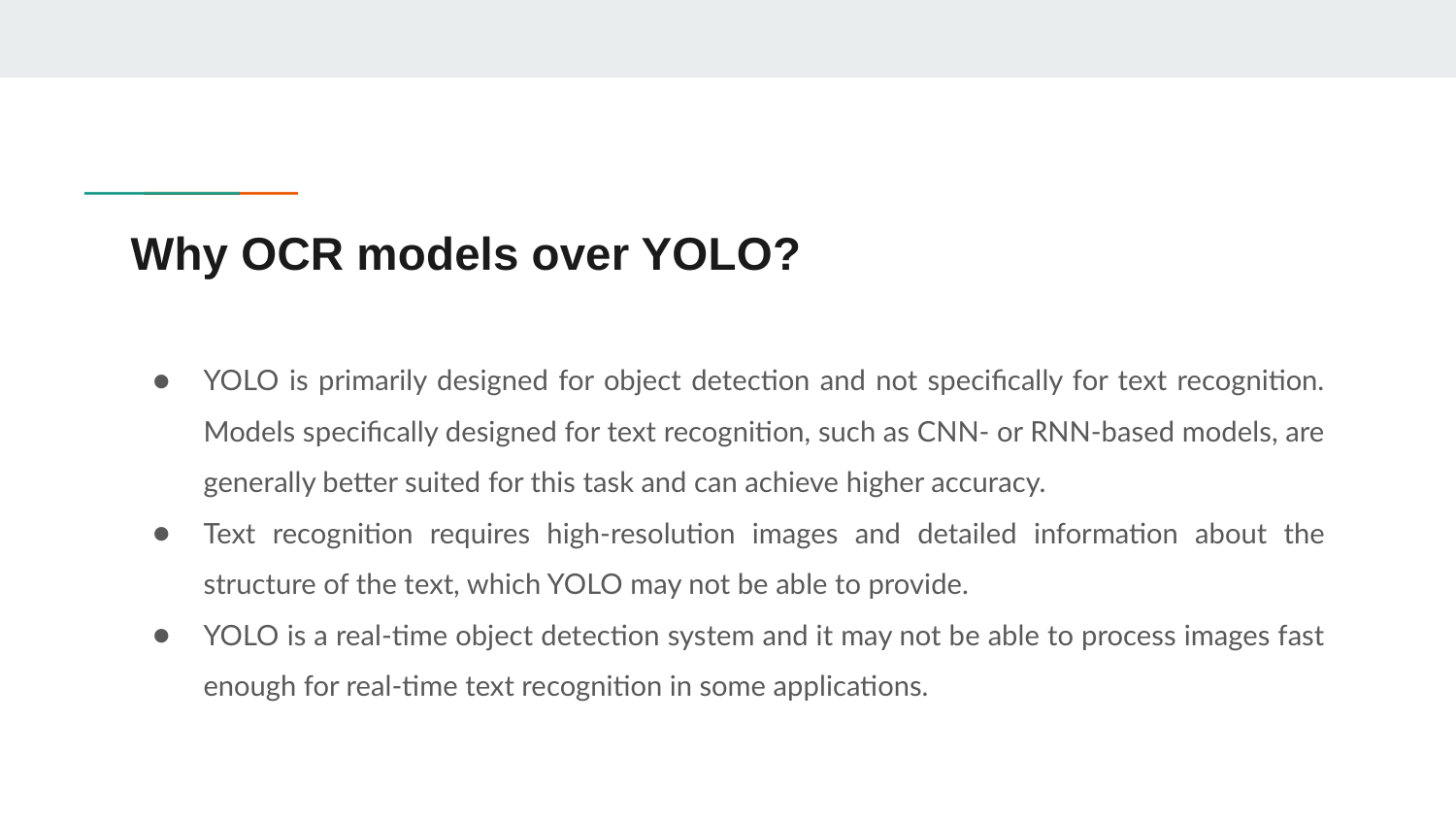

# Why OCR models over YOLO?
YOLO is primarily designed for object detection and not specifically for text recognition. Models specifically designed for text recognition, such as CNN- or RNN-based models, are generally better suited for this task and can achieve higher accuracy.
Text recognition requires high-resolution images and detailed information about the structure of the text, which YOLO may not be able to provide.
YOLO is a real-time object detection system and it may not be able to process images fast enough for real-time text recognition in some applications.